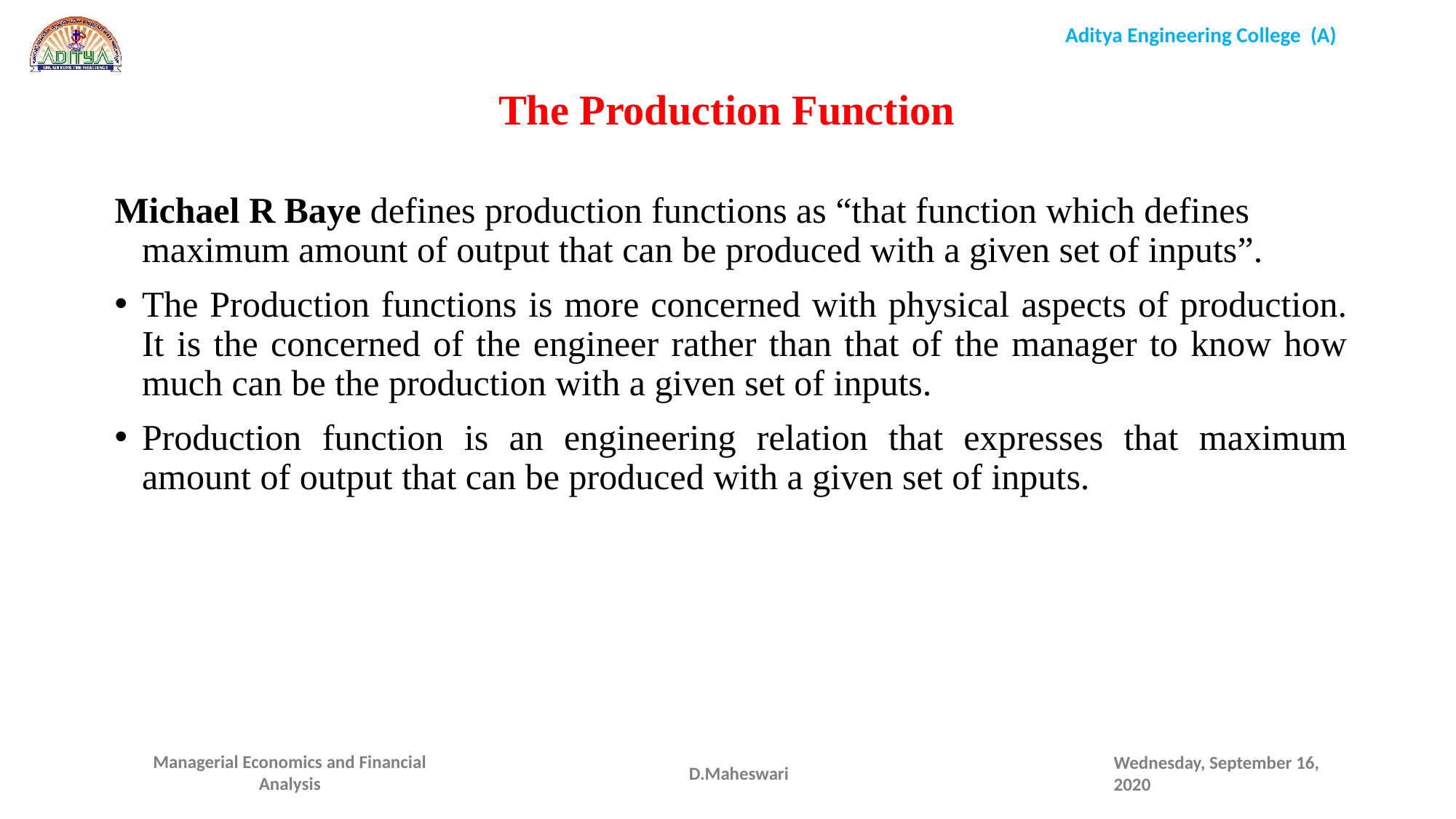

The Production Function
Michael R Baye defines production functions as “that function which defines maximum amount of output that can be produced with a given set of inputs”.
The Production functions is more concerned with physical aspects of production. It is the concerned of the engineer rather than that of the manager to know how much can be the production with a given set of inputs.
Production function is an engineering relation that expresses that maximum amount of output that can be produced with a given set of inputs.

D.Maheswari
Wednesday, September 16, 2020